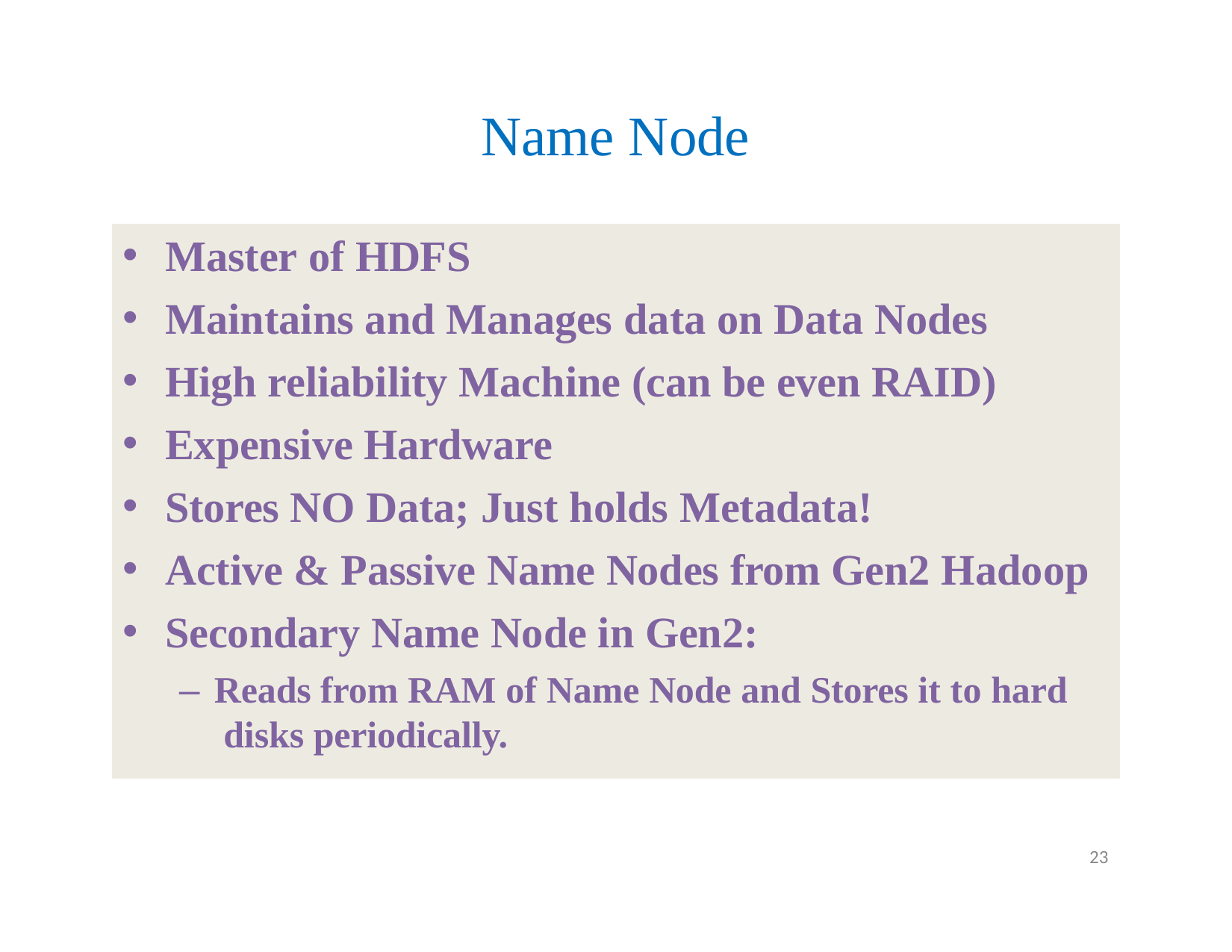

# Name Node
Master of HDFS
Maintains and Manages data on Data Nodes
High reliability Machine (can be even RAID)
Expensive Hardware
Stores NO Data; Just holds Metadata!
Active & Passive Name Nodes from Gen2 Hadoop
Secondary Name Node in Gen2:
– Reads from RAM of Name Node and Stores it to hard  disks periodically.

23